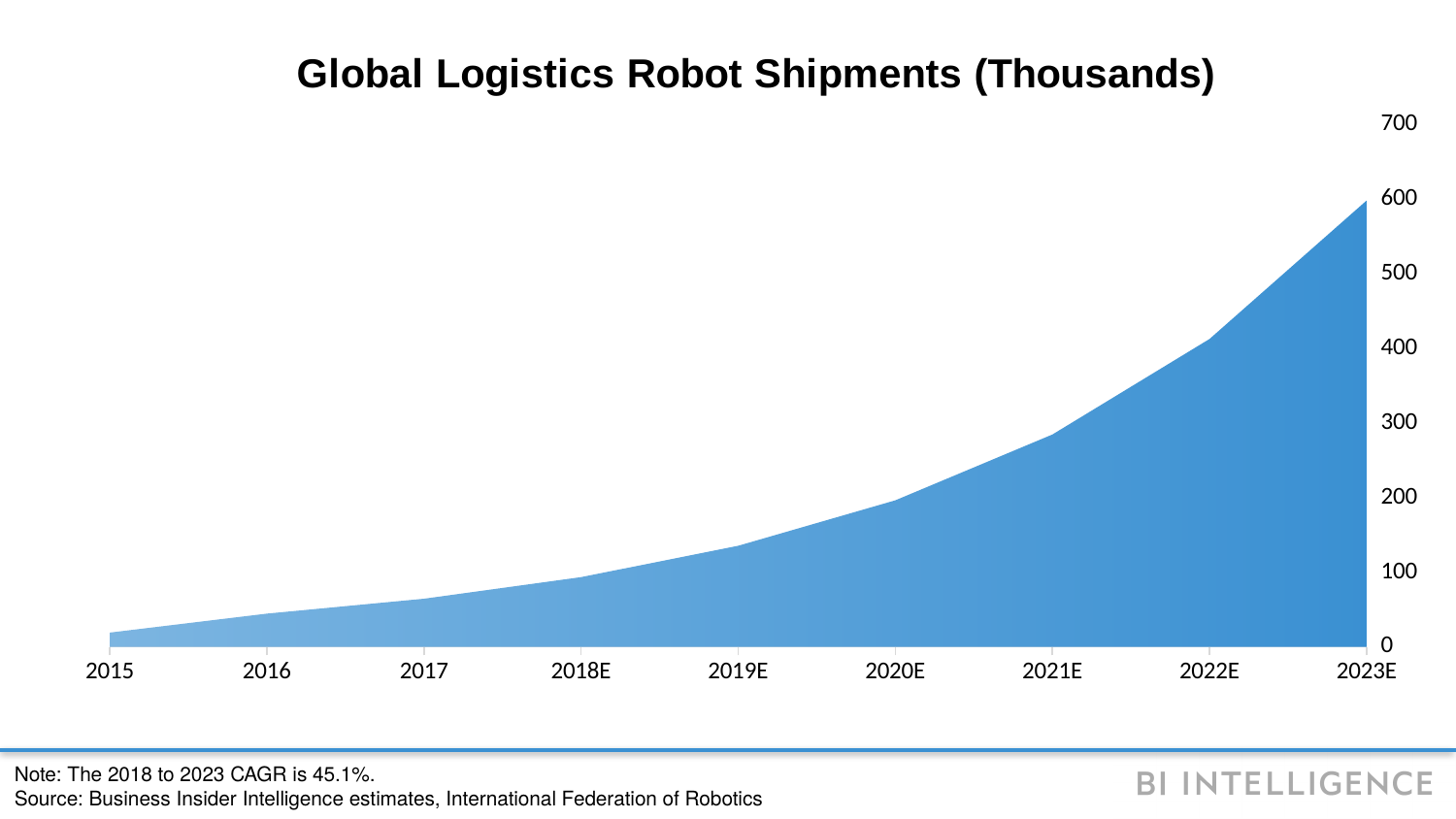

### Chart: Global Logistics Robot Shipments (Thousands)

| Category | Logistics robotic units (thousands) |
|---|---|
| 2015 | 19.0 |
| 2016 | 44.4 |
| 2017 | 64.38 |
| 2018E | 93.35099999999998 |
| 2019E | 135.35895 |
| 2020E | 196.2704775 |
| 2021E | 284.5921923749999 |
| 2022E | 412.65867894375 |
| 2023E | 598.3550844684373 |
Note: The 2018 to 2023 CAGR is 45.1%.
Source: Business Insider Intelligence estimates, International Federation of Robotics